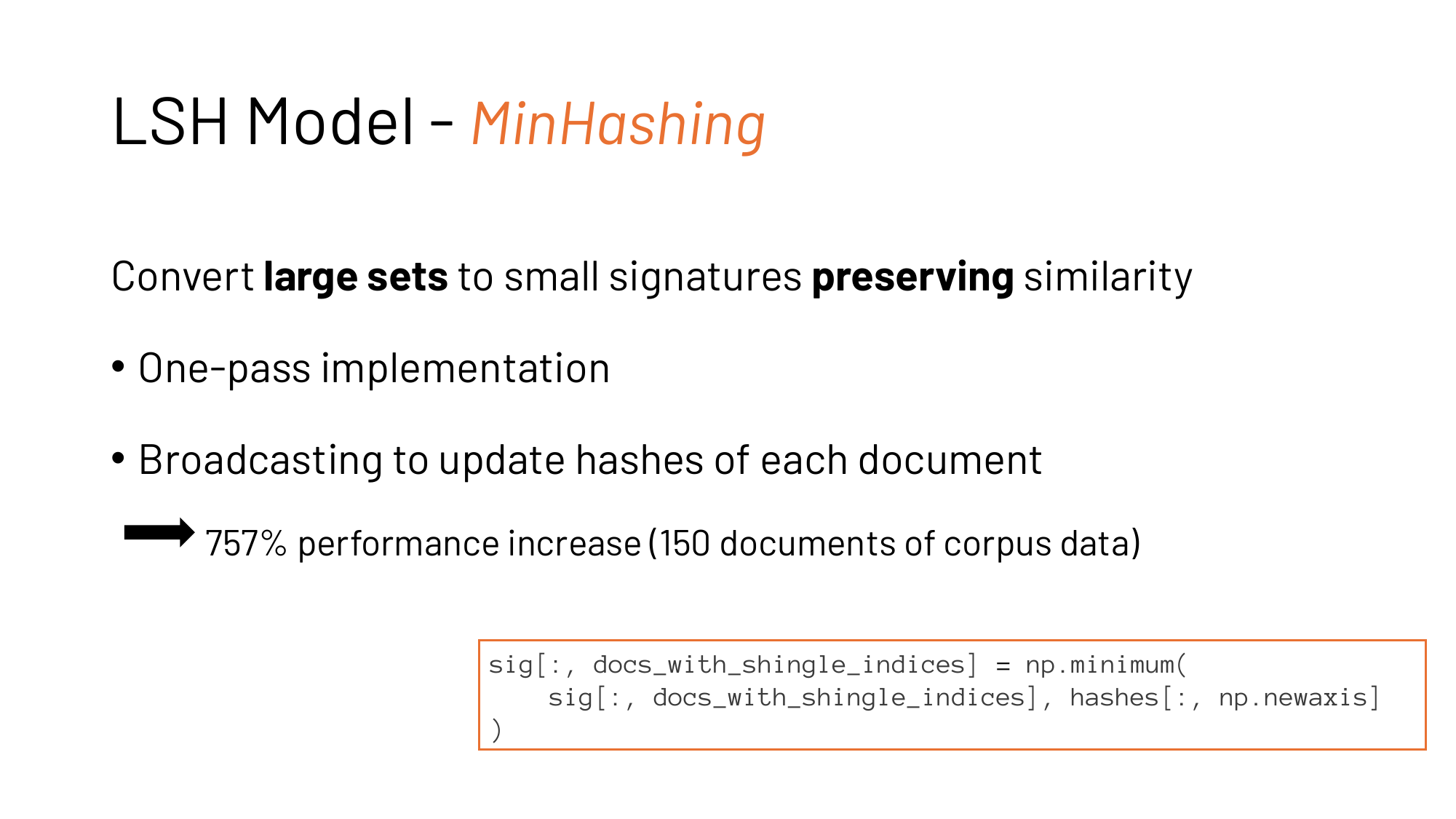

# LSH Model - MinHashing
Convert large sets to small signatures preserving similarity
One-pass implementation
Broadcasting to update hashes of each document
     757% performance increase (150 documents of corpus data)

sig[:, docs_with_shingle_indices] = np.minimum(
    sig[:, docs_with_shingle_indices], hashes[:, np.newaxis]
)